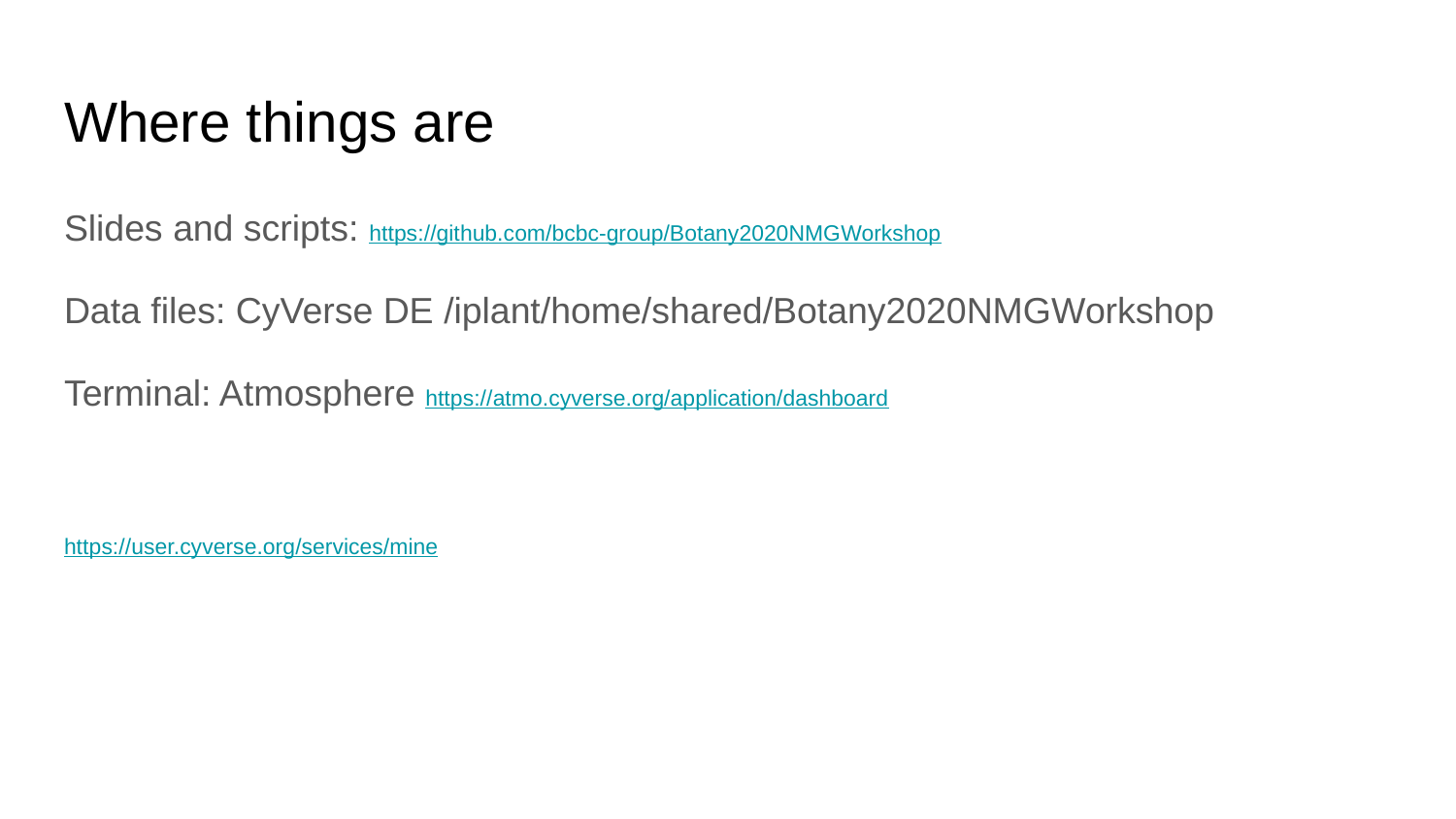

# Where things are
Slides and scripts: https://github.com/bcbc-group/Botany2020NMGWorkshop
Data files: CyVerse DE /iplant/home/shared/Botany2020NMGWorkshop
Terminal: Atmosphere https://atmo.cyverse.org/application/dashboard

https://user.cyverse.org/services/mine